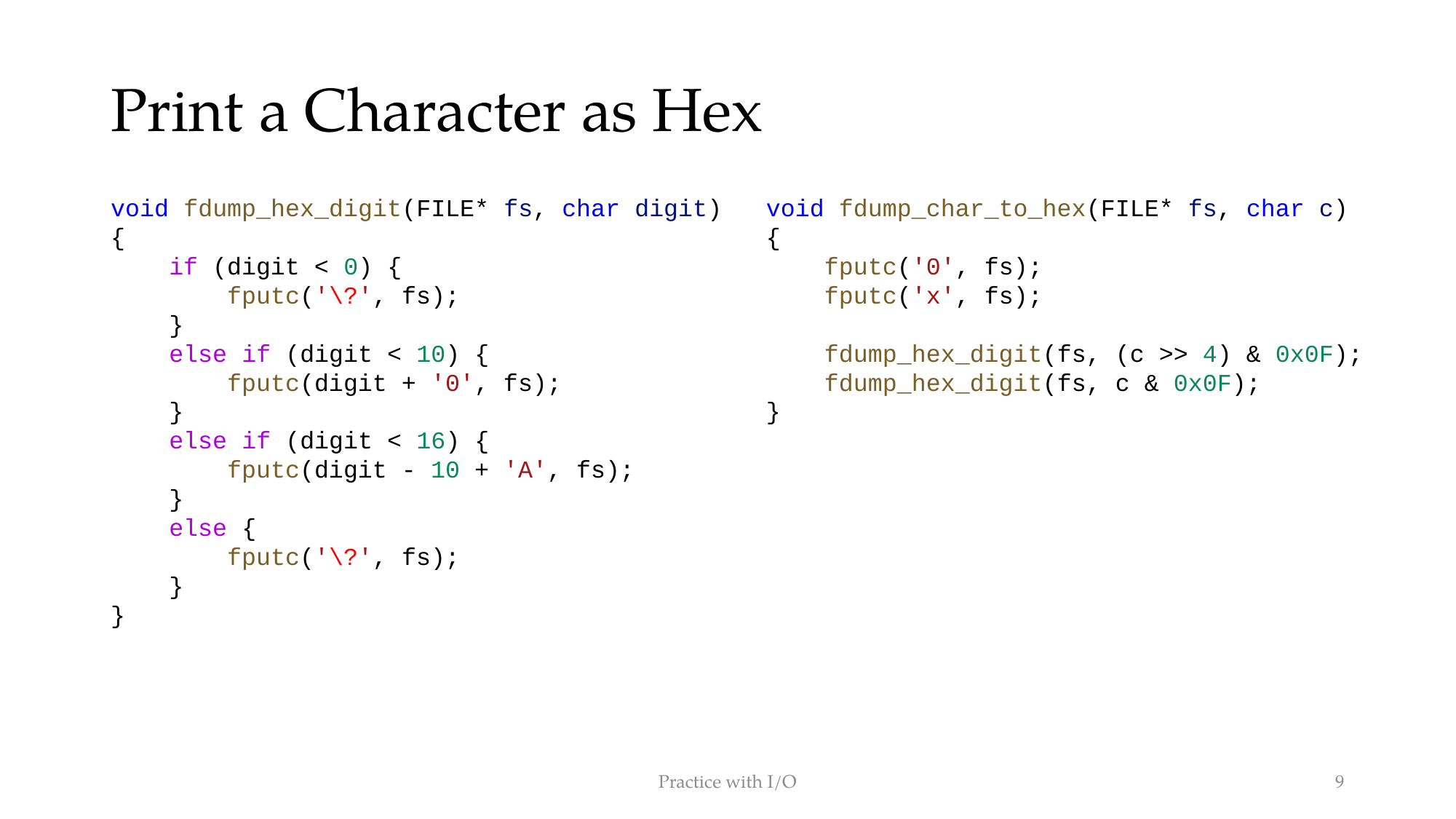

Print a Character as Hex
void fdump_hex_digit(FILE* fs, char digit)
{
    if (digit < 0) {
        fputc('\?', fs);
    }
    else if (digit < 10) {
        fputc(digit + '0', fs);
    }
    else if (digit < 16) {
        fputc(digit - 10 + 'A', fs);
    }
    else {
        fputc('\?', fs);
    }
}
void fdump_char_to_hex(FILE* fs, char c)
{
    fputc('0', fs);
    fputc('x', fs);
    fdump_hex_digit(fs, (c >> 4) & 0x0F);
    fdump_hex_digit(fs, c & 0x0F);
}
Practice with I/O
9